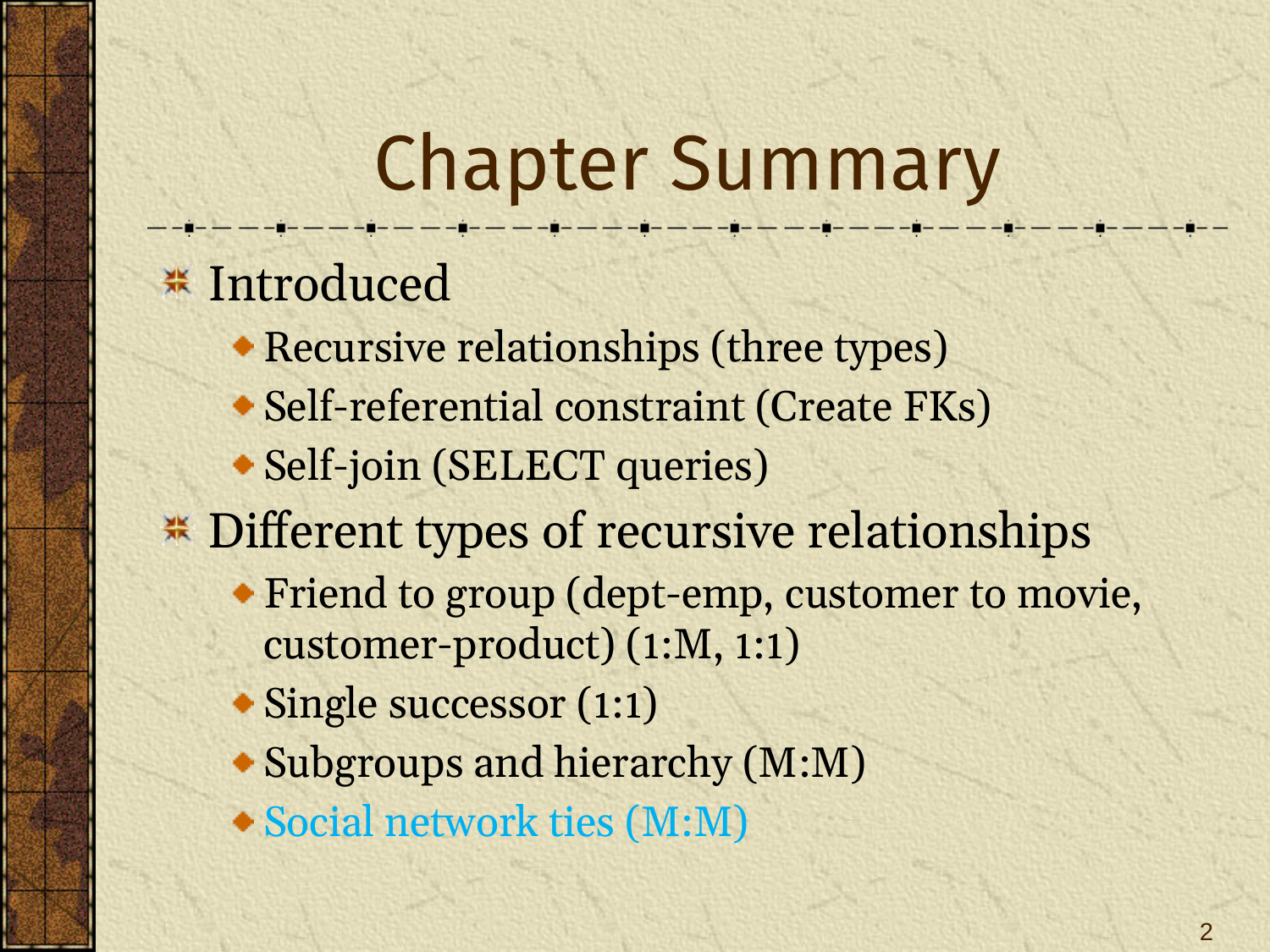

# Chapter Summary
Introduced
Recursive relationships (three types)
Self-referential constraint (Create FKs)
Self-join (SELECT queries)
Different types of recursive relationships
Friend to group (dept-emp, customer to movie, customer-product) (1:M, 1:1)
Single successor (1:1)
Subgroups and hierarchy (M:M)
Social network ties (M:M)
2